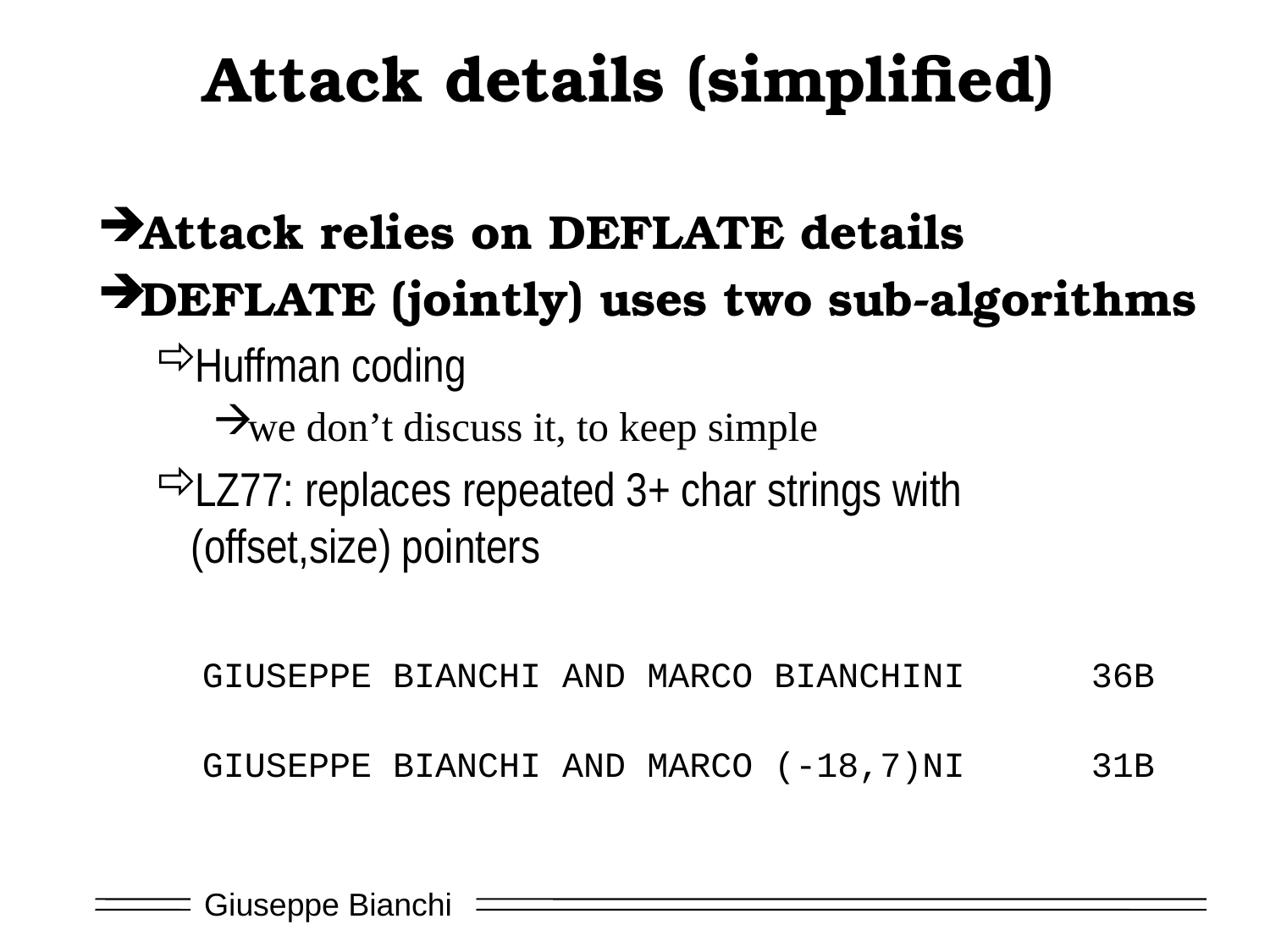

# Attack details (simplified)
Attack relies on DEFLATE details
DEFLATE (jointly) uses two sub-algorithms
Huffman coding
we don’t discuss it, to keep simple
LZ77: replaces repeated 3+ char strings with
(offset,size) pointers

GIUSEPPE BIANCHI AND MARCO BIANCHINI	36B
GIUSEPPE BIANCHI AND MARCO (-18,7)NI	31B